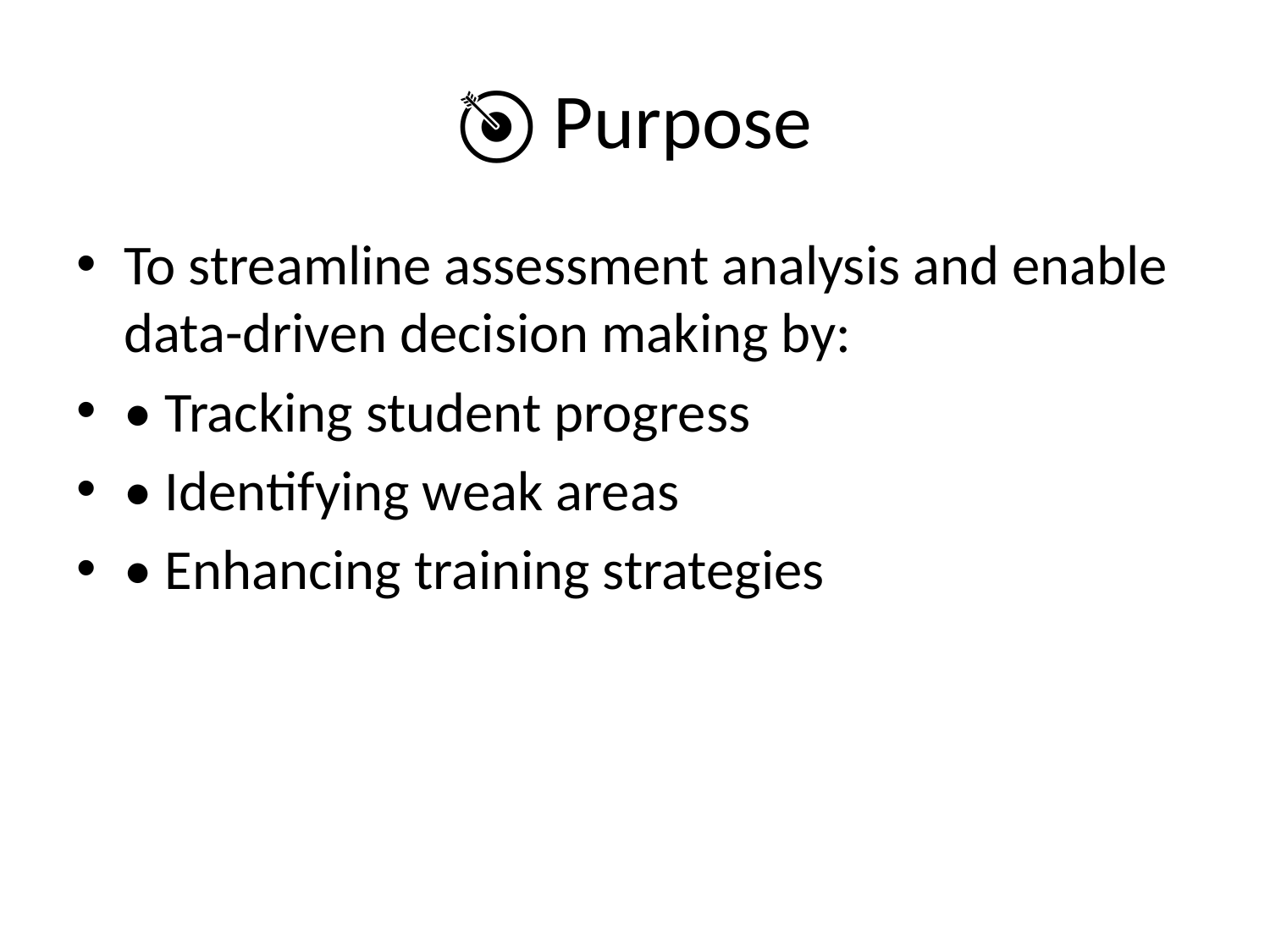

# 🎯 Purpose
To streamline assessment analysis and enable data-driven decision making by:
• Tracking student progress
• Identifying weak areas
• Enhancing training strategies